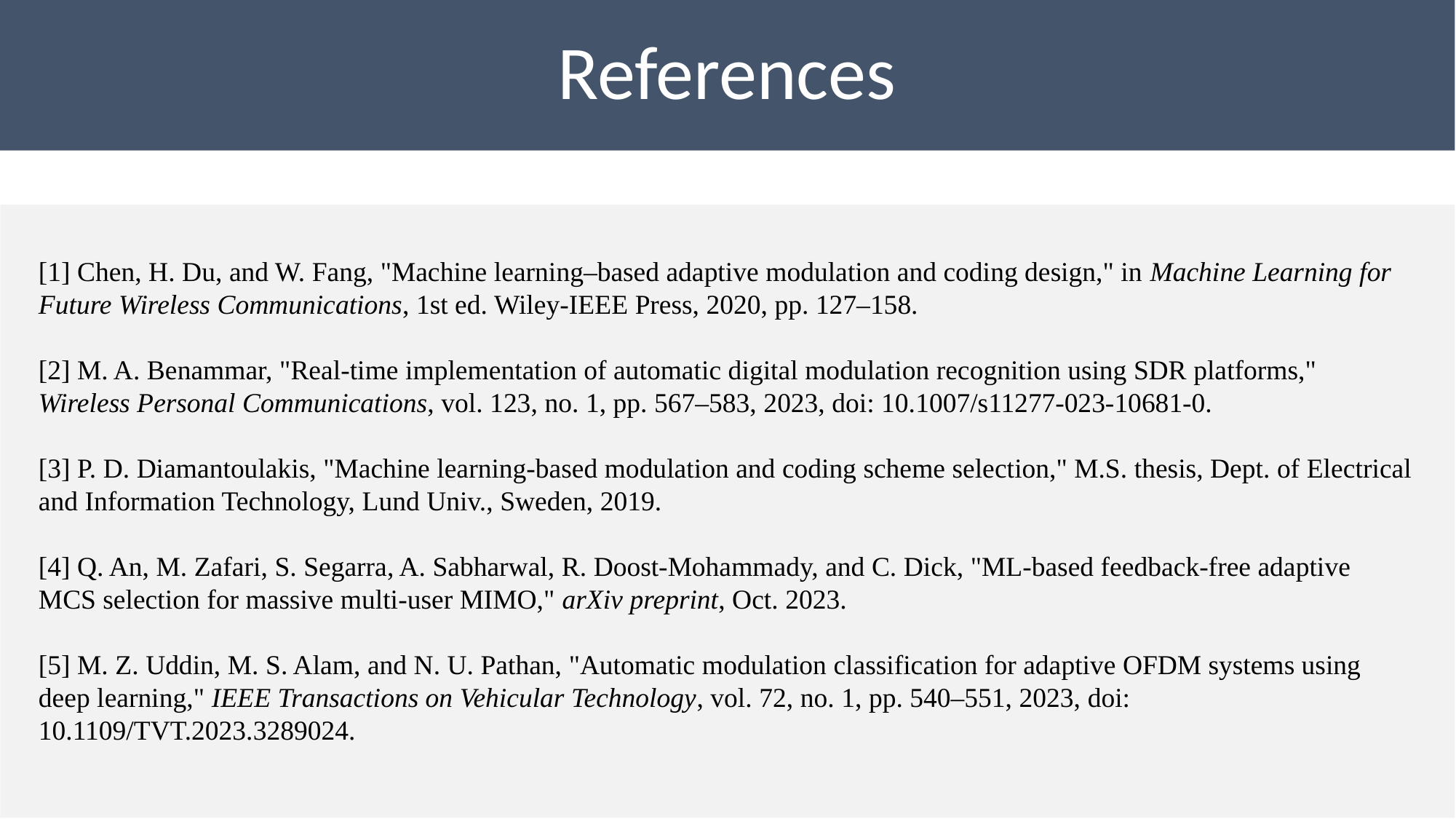

# References

[1] Chen, H. Du, and W. Fang, "Machine learning–based adaptive modulation and coding design," in Machine Learning for Future Wireless Communications, 1st ed. Wiley-IEEE Press, 2020, pp. 127–158.

[2] M. A. Benammar, "Real-time implementation of automatic digital modulation recognition using SDR platforms," Wireless Personal Communications, vol. 123, no. 1, pp. 567–583, 2023, doi: 10.1007/s11277-023-10681-0.

[3] P. D. Diamantoulakis, "Machine learning-based modulation and coding scheme selection," M.S. thesis, Dept. of Electrical and Information Technology, Lund Univ., Sweden, 2019.

[4] Q. An, M. Zafari, S. Segarra, A. Sabharwal, R. Doost-Mohammady, and C. Dick, "ML-based feedback-free adaptive MCS selection for massive multi-user MIMO," arXiv preprint, Oct. 2023.

[5] M. Z. Uddin, M. S. Alam, and N. U. Pathan, "Automatic modulation classification for adaptive OFDM systems using deep learning," IEEE Transactions on Vehicular Technology, vol. 72, no. 1, pp. 540–551, 2023, doi: 10.1109/TVT.2023.3289024.
13